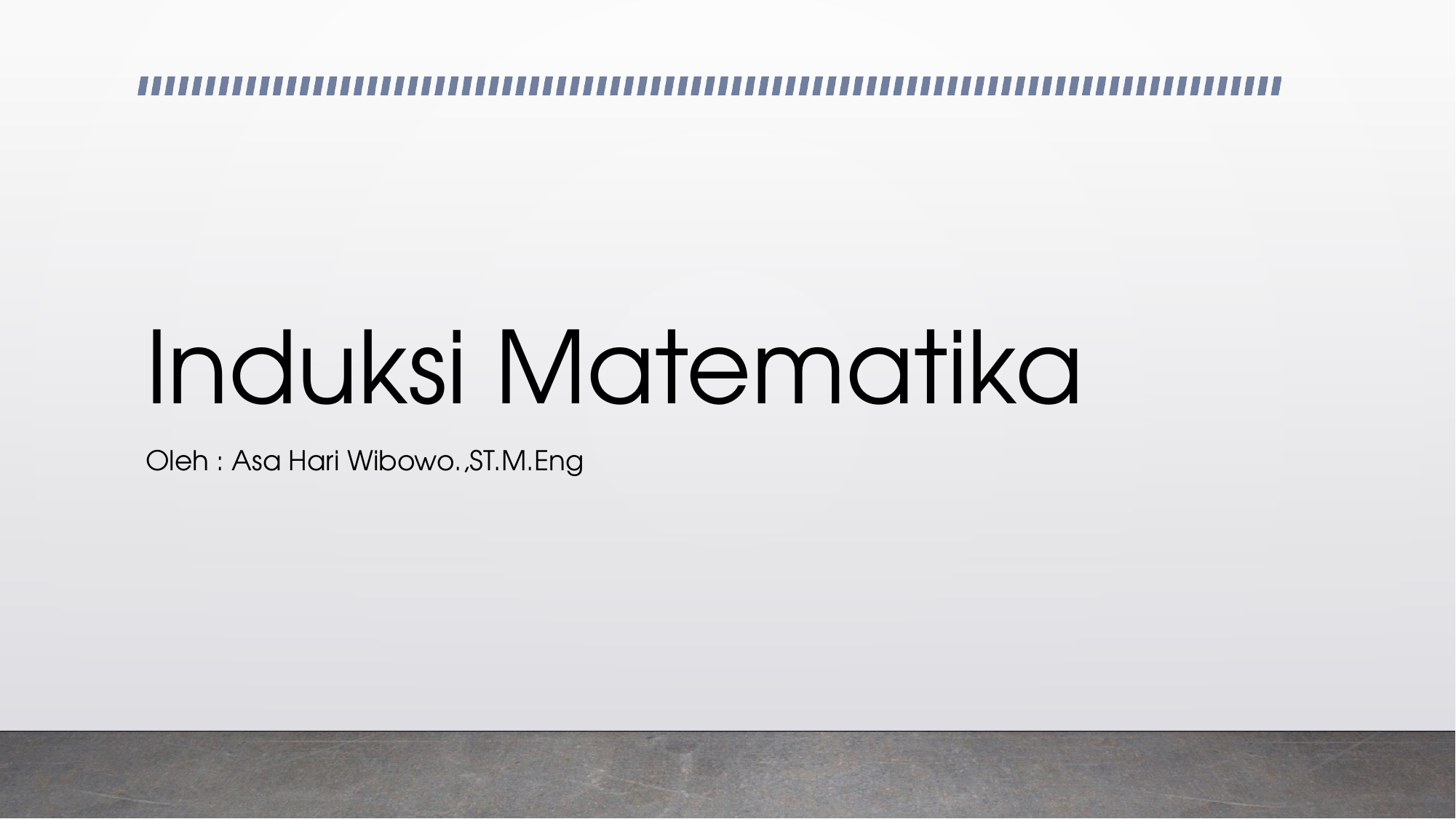

# Induksi Matematika
Oleh : Asa Hari Wibowo.,ST.M.Eng